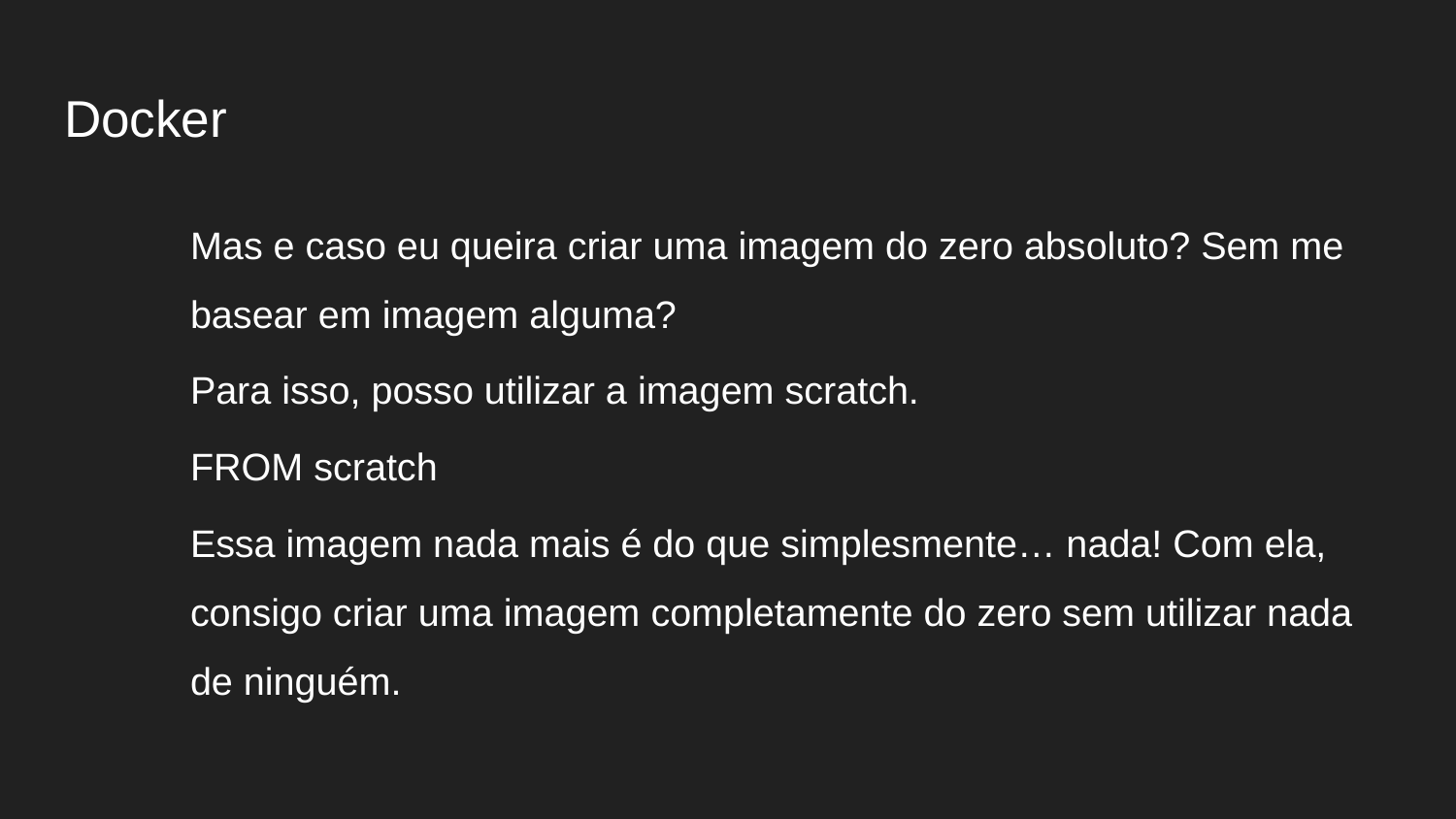

# Docker

Mas e caso eu queira criar uma imagem do zero absoluto? Sem me basear em imagem alguma?
Para isso, posso utilizar a imagem scratch.
FROM scratch
Essa imagem nada mais é do que simplesmente… nada! Com ela, consigo criar uma imagem completamente do zero sem utilizar nada de ninguém.